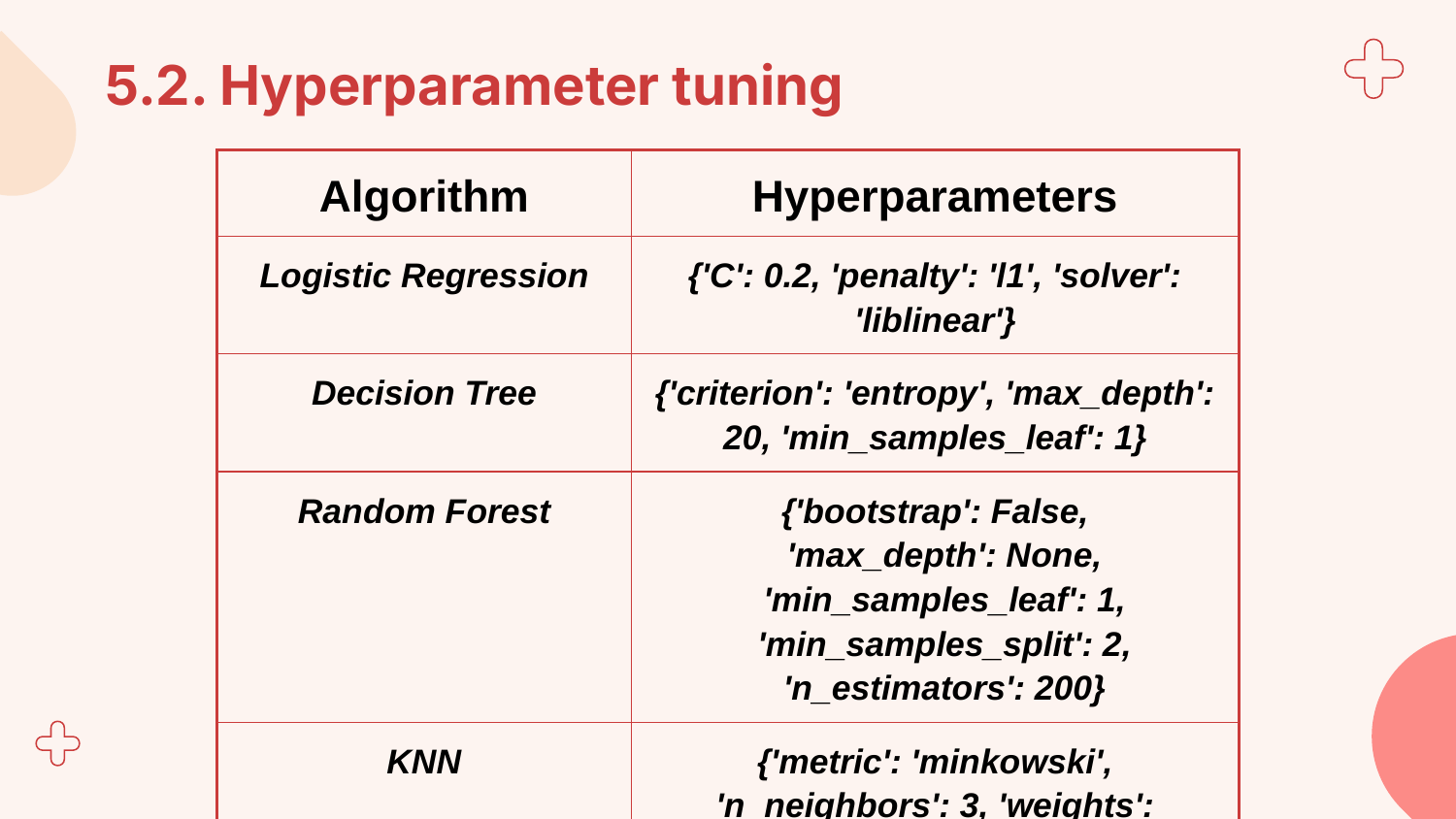

# 5.2. Hyperparameter tuning
| Algorithm | Hyperparameters |
| --- | --- |
| Logistic Regression | {'C': 0.2, 'penalty': 'l1', 'solver': 'liblinear'} |
| Decision Tree | {'criterion': 'entropy', 'max\_depth': 20, 'min\_samples\_leaf': 1} |
| Random Forest | {'bootstrap': False, 'max\_depth': None, 'min\_samples\_leaf': 1, 'min\_samples\_split': 2, 'n\_estimators': 200} |
| KNN | {'metric': 'minkowski', 'n\_neighbors': 3, 'weights': 'distance'} |